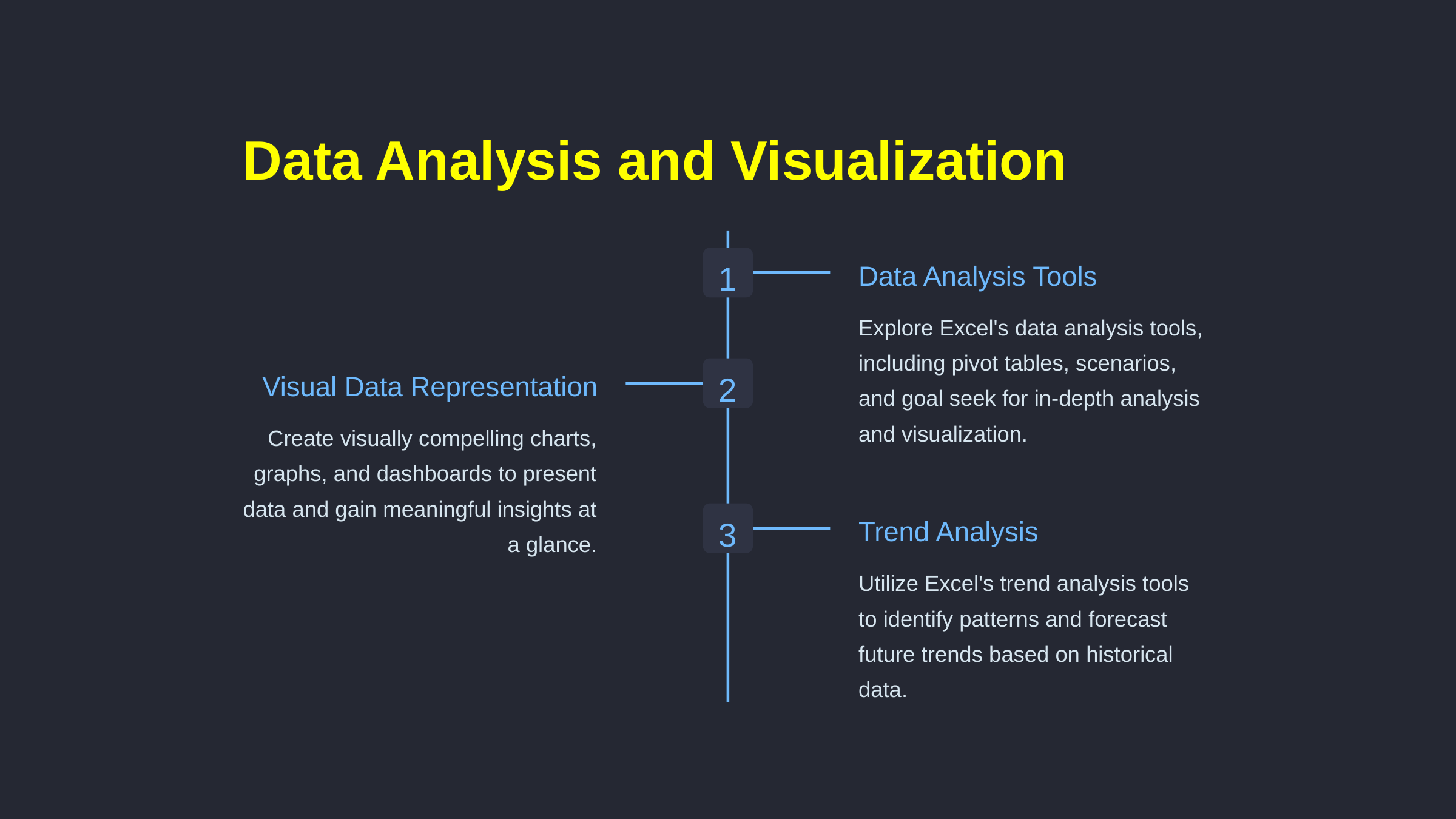

Data Analysis and Visualization

1
Data Analysis Tools

Explore Excel's data analysis tools, including pivot tables, scenarios, and goal seek for in-depth analysis and visualization.

2
Visual Data Representation

Create visually compelling charts, graphs, and dashboards to present data and gain meaningful insights at a glance.

3
Trend Analysis

Utilize Excel's trend analysis tools to identify patterns and forecast future trends based on historical data.